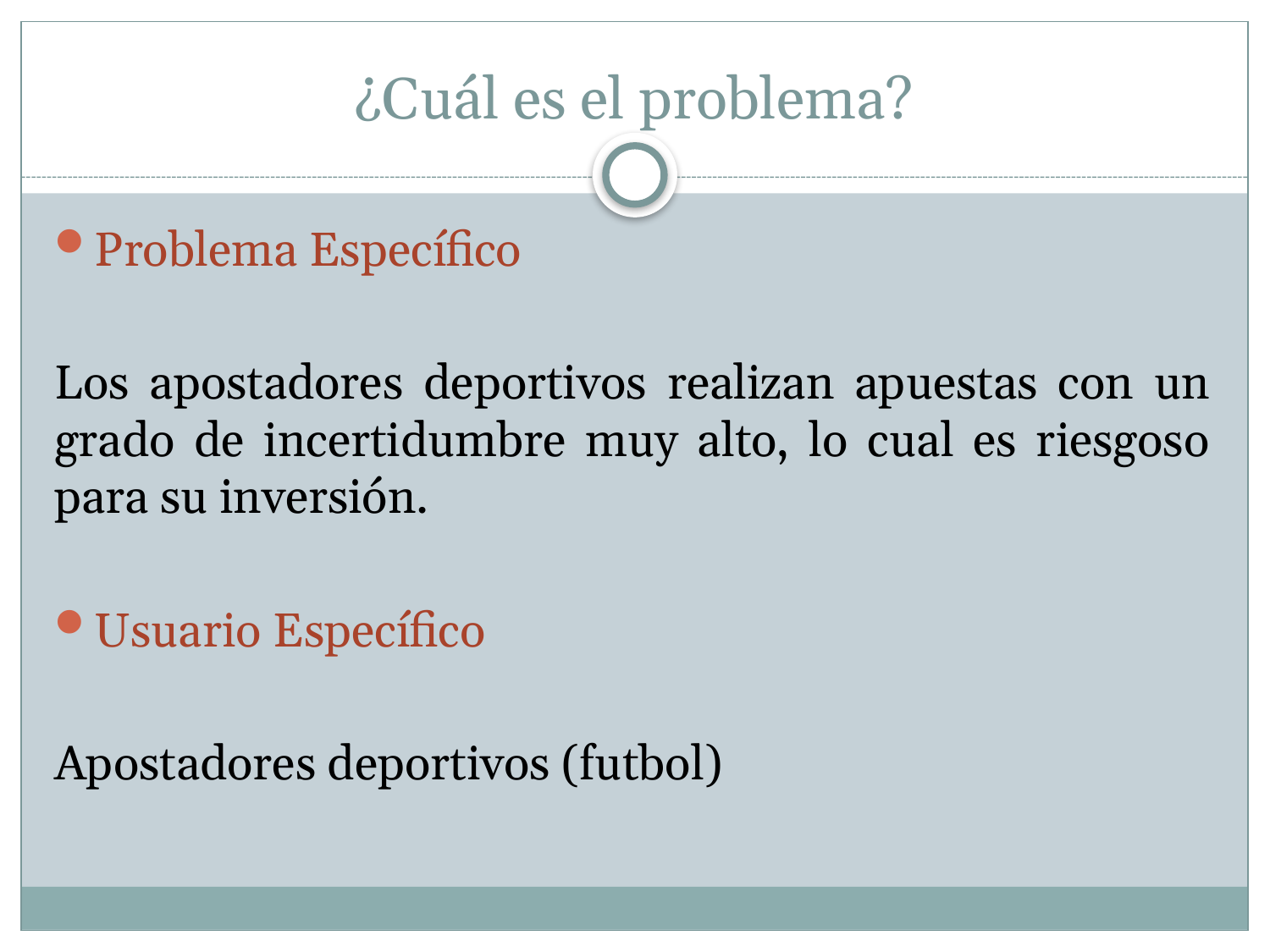

# ¿Cuál es el problema?
Problema Específico

Los apostadores deportivos realizan apuestas con un grado de incertidumbre muy alto, lo cual es riesgoso para su inversión.

Usuario Específico

Apostadores deportivos (futbol)